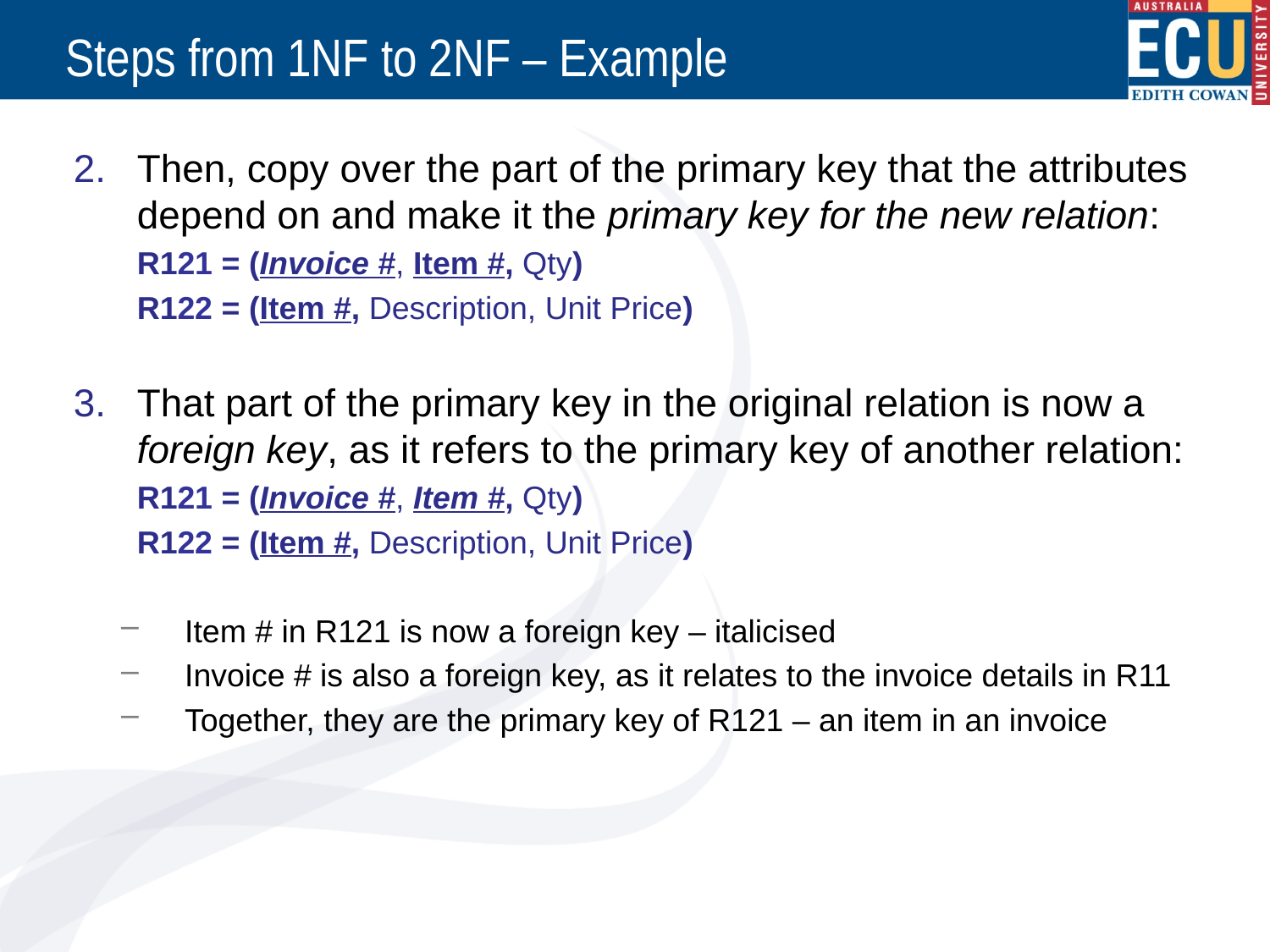

# Steps from 1NF to 2NF – Example
Then, copy over the part of the primary key that the attributes depend on and make it the primary key for the new relation:
	R121 = (Invoice #, Item #, Qty)
	R122 = (Item #, Description, Unit Price)

That part of the primary key in the original relation is now a foreign key, as it refers to the primary key of another relation:
	R121 = (Invoice #, Item #, Qty)
	R122 = (Item #, Description, Unit Price)

Item # in R121 is now a foreign key – italicised
Invoice # is also a foreign key, as it relates to the invoice details in R11
Together, they are the primary key of R121 – an item in an invoice